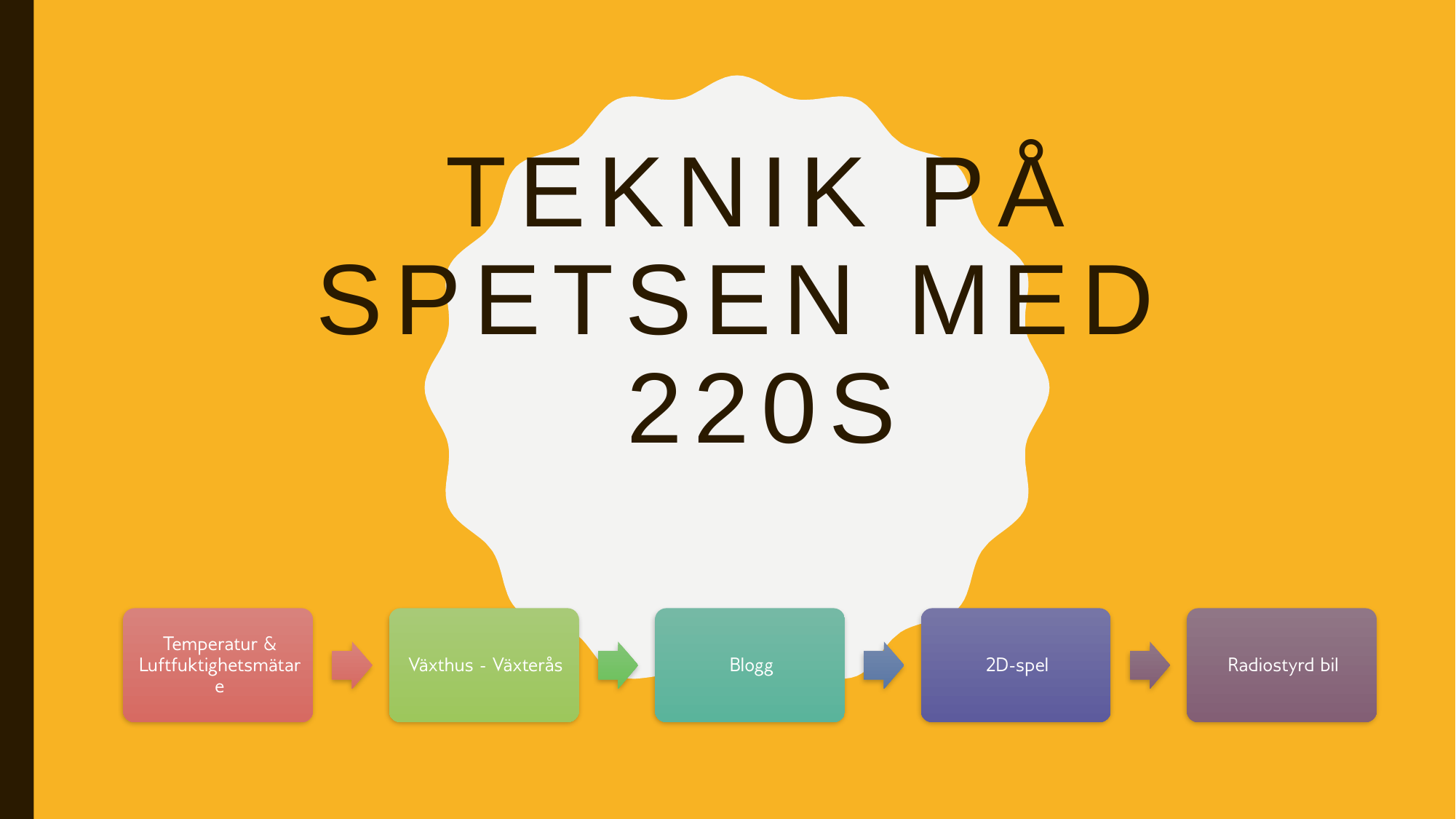

# Teknik på spetsen med 220s
Temperatur & Luftfuktighetsmätare

Växthus - Växterås

Blogg

2D-spel

Radiostyrd bil